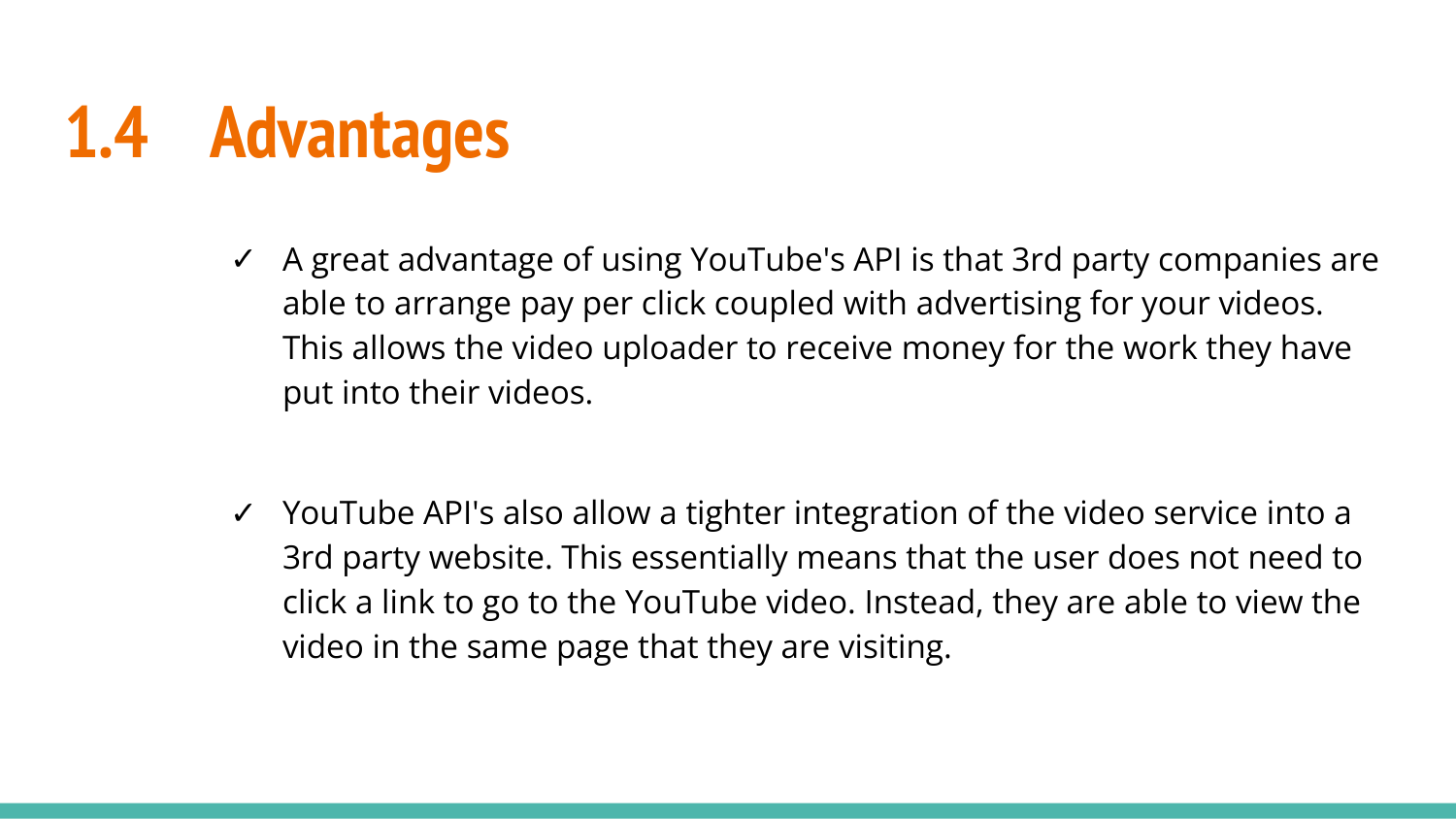

# 1.4	Advantages

A great advantage of using YouTube's API is that 3rd party companies are able to arrange pay per click coupled with advertising for your videos. This allows the video uploader to receive money for the work they have put into their videos.

YouTube API's also allow a tighter integration of the video service into a 3rd party website. This essentially means that the user does not need to click a link to go to the YouTube video. Instead, they are able to view the video in the same page that they are visiting.